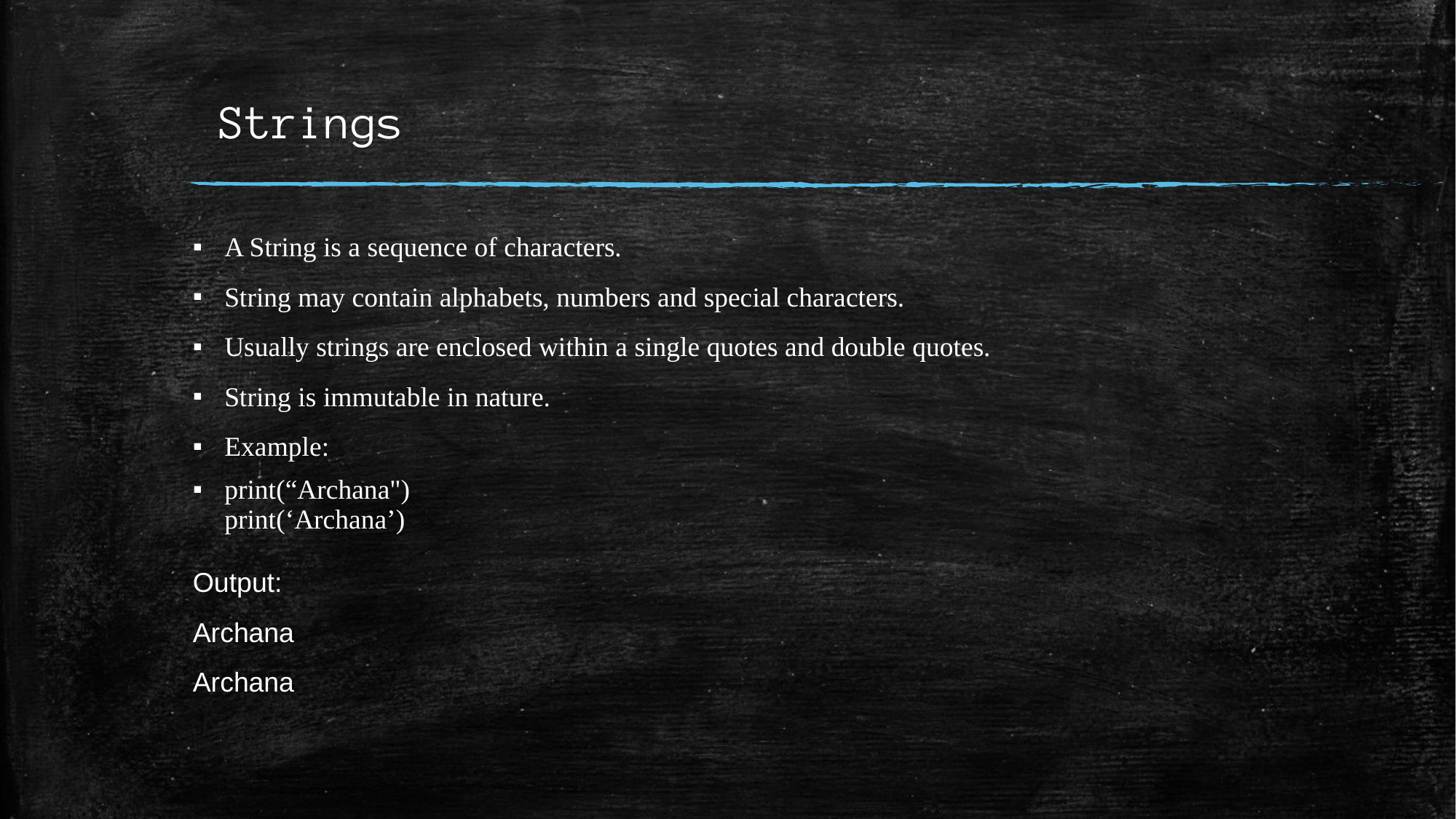

# Strings
A String is a sequence of characters.
String may contain alphabets, numbers and special characters.
Usually strings are enclosed within a single quotes and double quotes.
String is immutable in nature.
Example:
print(“Archana")
print(‘Archana’)
Output:
Archana
Archana